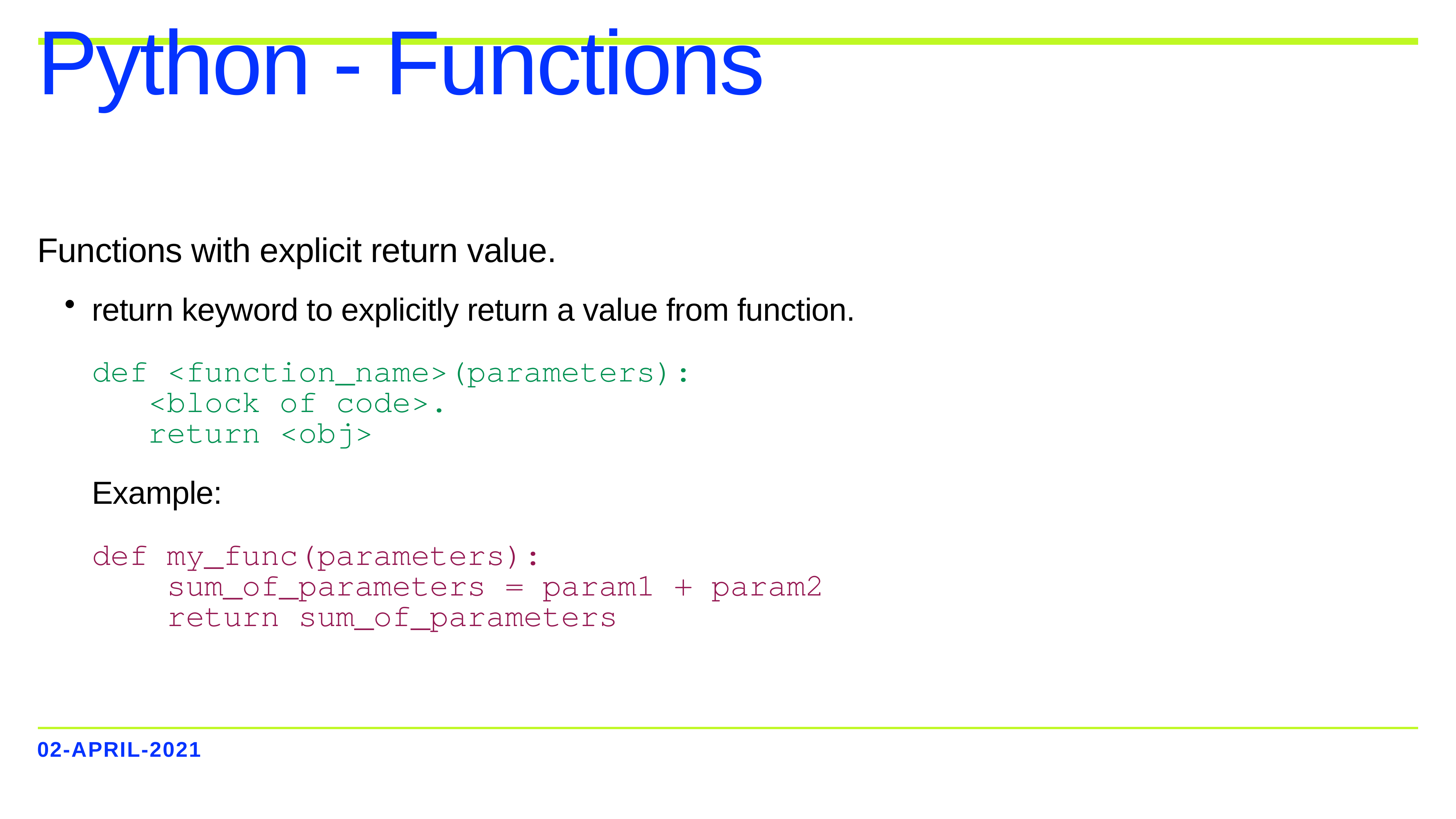

# Python - Functions
Functions with explicit return value.
return keyword to explicitly return a value from function.
def <function_name>(parameters):
   <block of code>.
   return <obj>
Example:
def my_func(parameters):
    sum_of_parameters = param1 + param2
    return sum_of_parameters
02-APRIL-2021